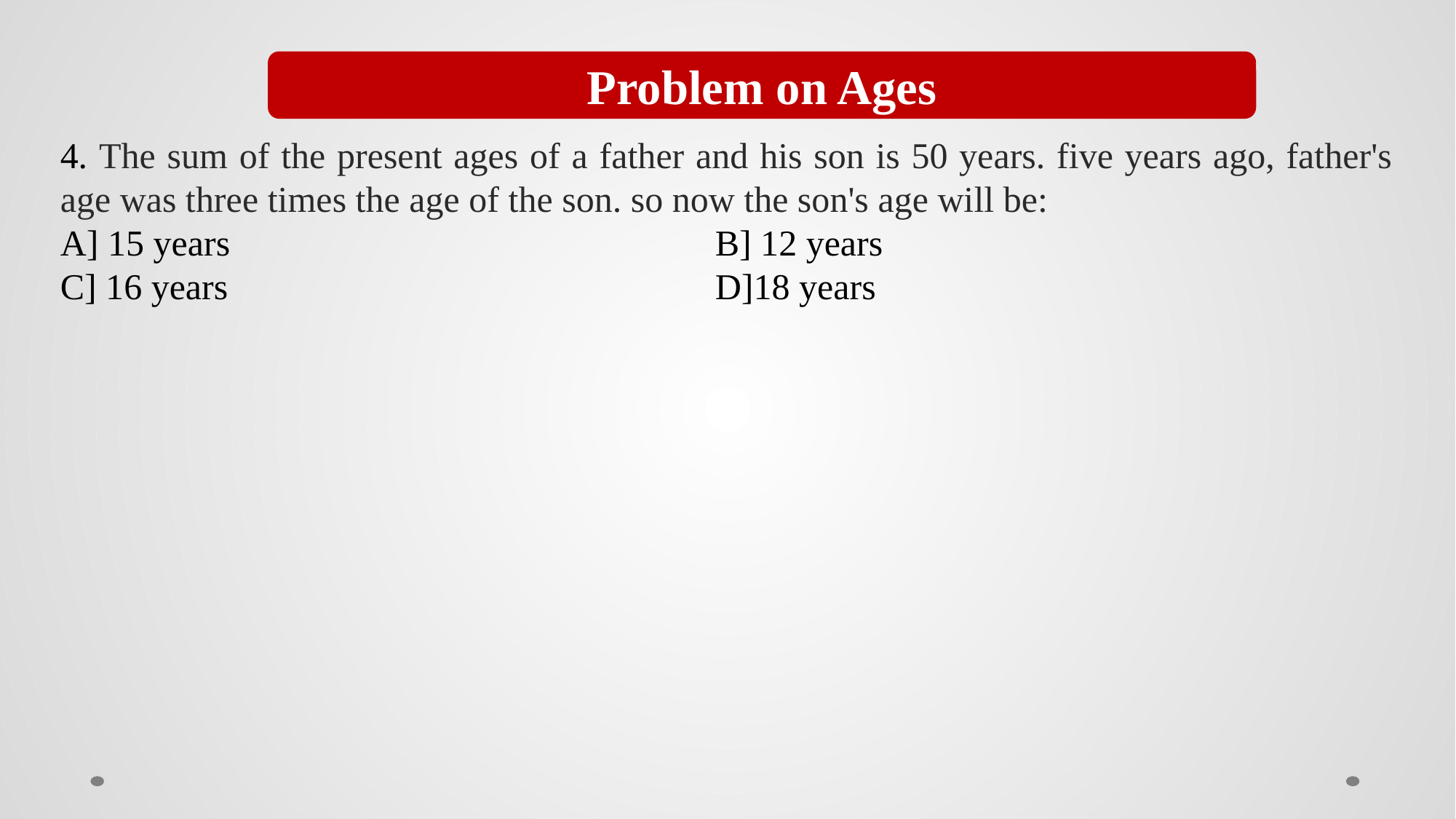

Problem on Ages
4. The sum of the present ages of a father and his son is 50 years. five years ago, father's age was three times the age of the son. so now the son's age will be:
A] 15 years					B] 12 years
C] 16 years					D]18 years